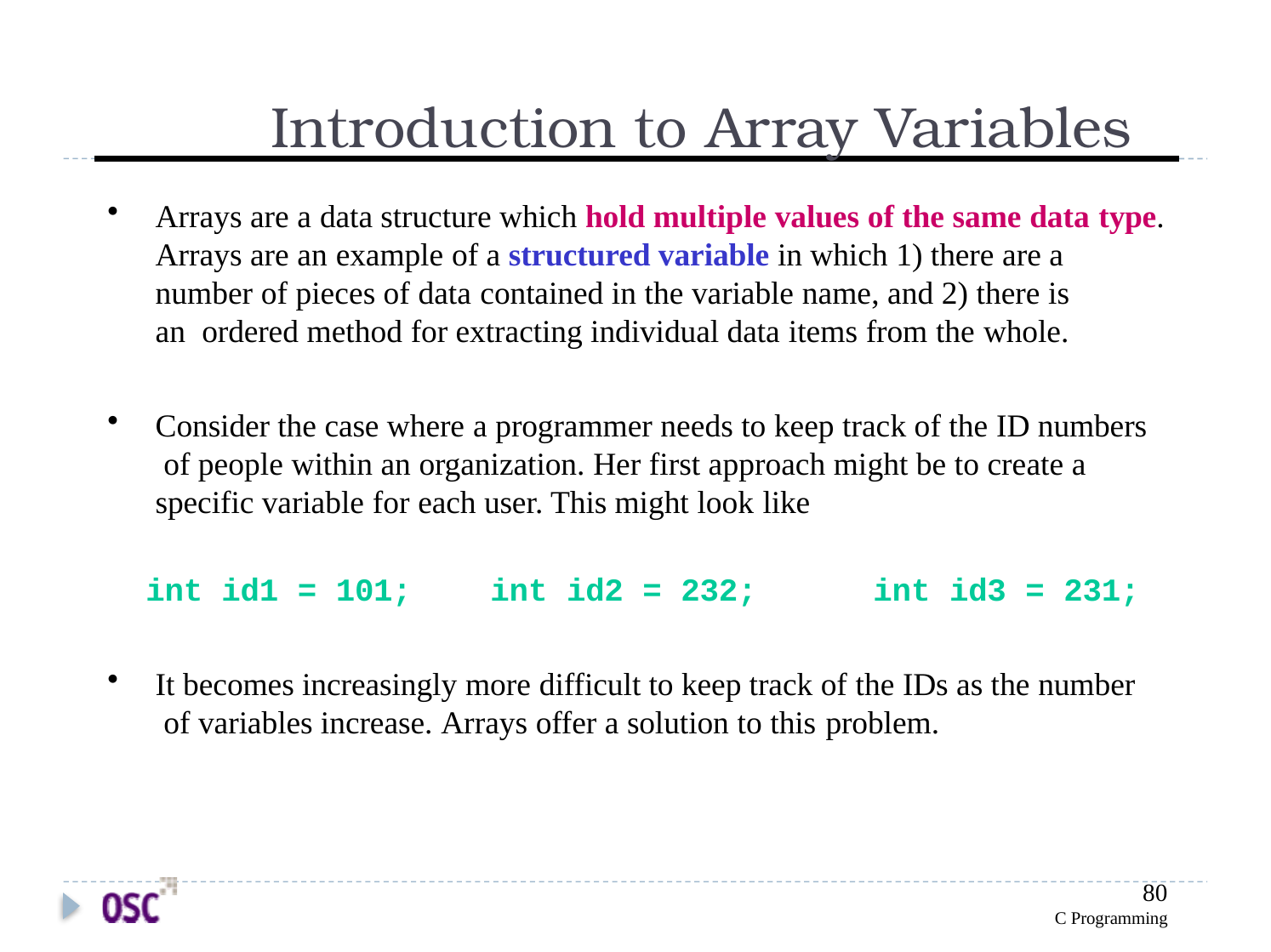

# Introduction to Array Variables

Arrays are a data structure which hold multiple values of the same data type.
Arrays are an example of a structured variable in which 1) there are a  number of pieces of data contained in the variable name, and 2) there is an  ordered method for extracting individual data items from the whole.

Consider the case where a programmer needs to keep track of the ID numbers  of people within an organization. Her first approach might be to create a  specific variable for each user. This might look like
int id1 = 101;
int id2 = 232;
int id3 = 231;
It becomes increasingly more difficult to keep track of the IDs as the number  of variables increase. Arrays offer a solution to this problem.

80
C Programming